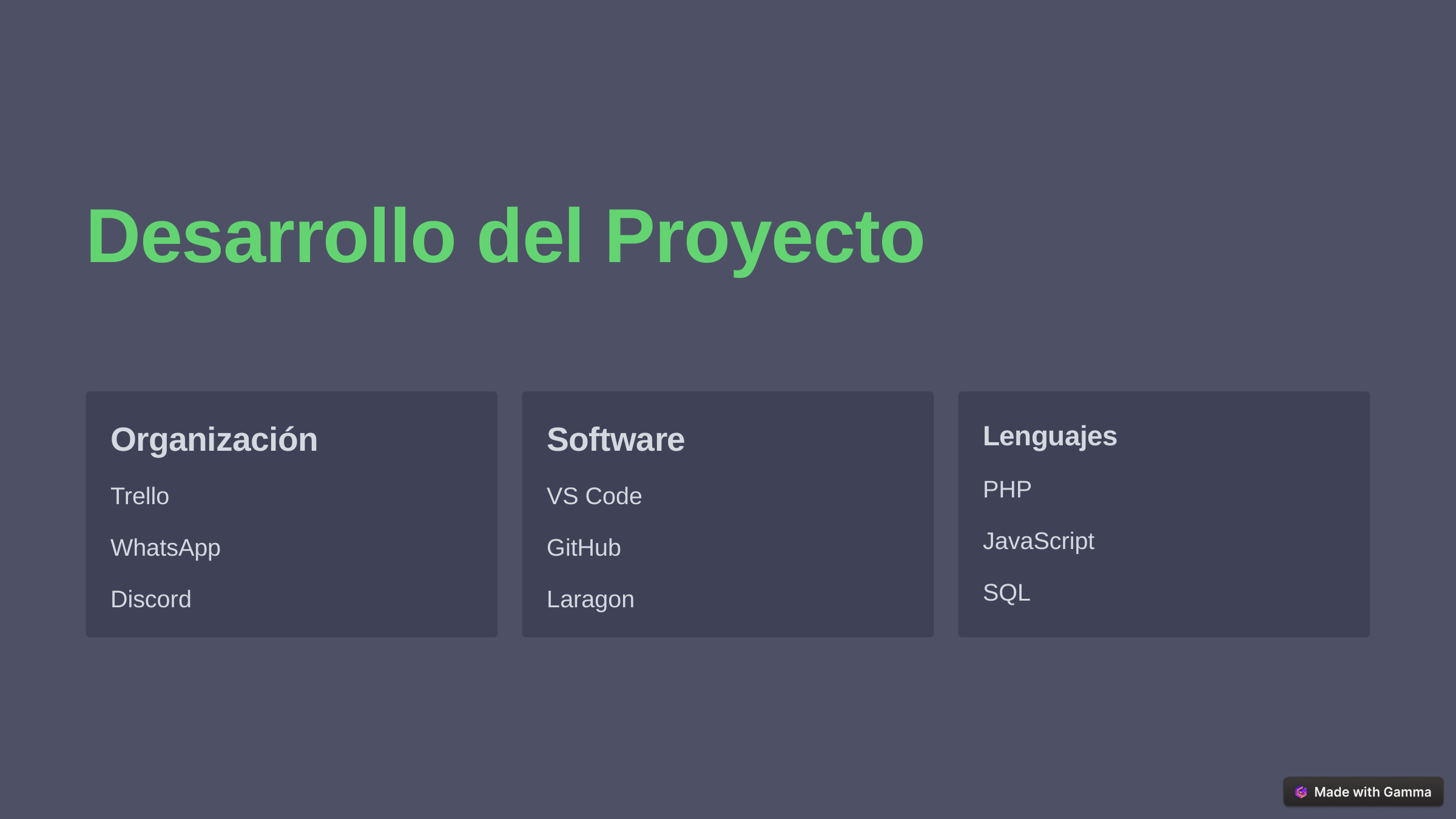

Desarrollo del Proyecto

Organización
Software
Lenguajes
PHP
Trello
VS Code
JavaScript
WhatsApp
GitHub
SQL
Discord
Laragon